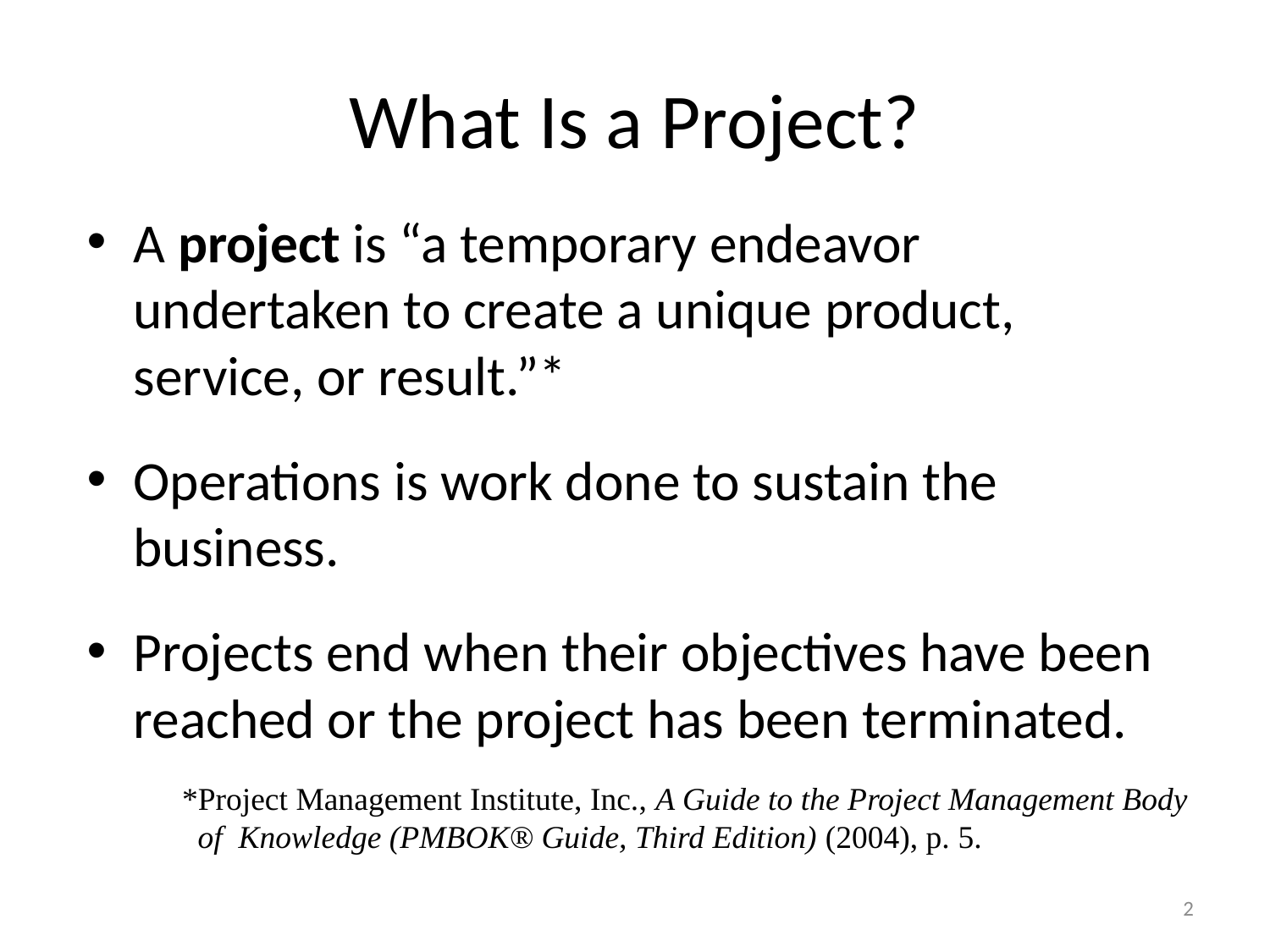

# What Is a Project?
A project is “a temporary endeavor undertaken to create a unique product, service, or result.”*
Operations is work done to sustain the business.
Projects end when their objectives have been reached or the project has been terminated.
    *Project Management Institute, Inc., A Guide to the Project Management Body of  Knowledge (PMBOK® Guide, Third Edition) (2004), p. 5.

2